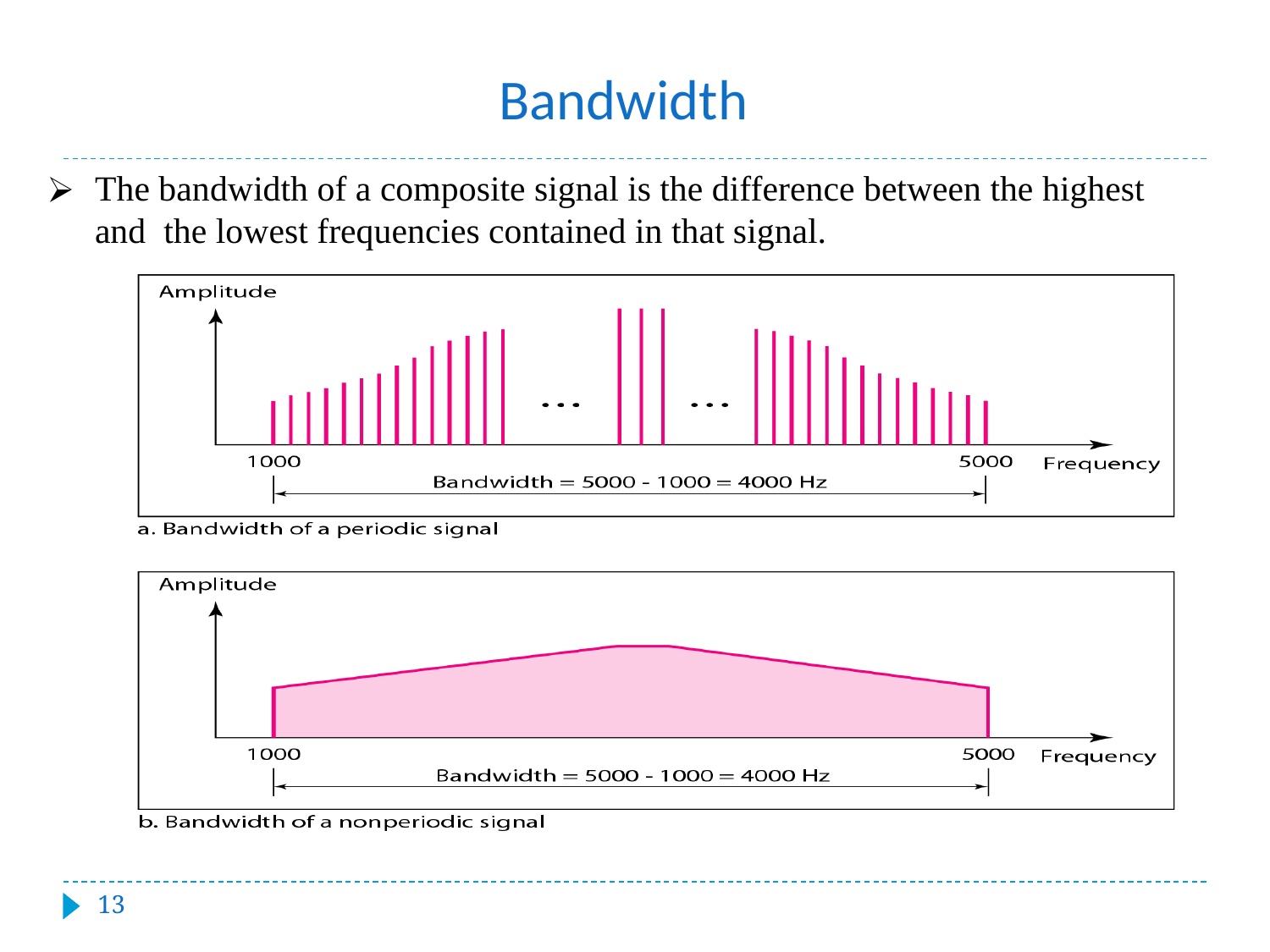

#
Bandwidth
The bandwidth of a composite signal is the difference between the highest and  the lowest frequencies contained in that signal.

13